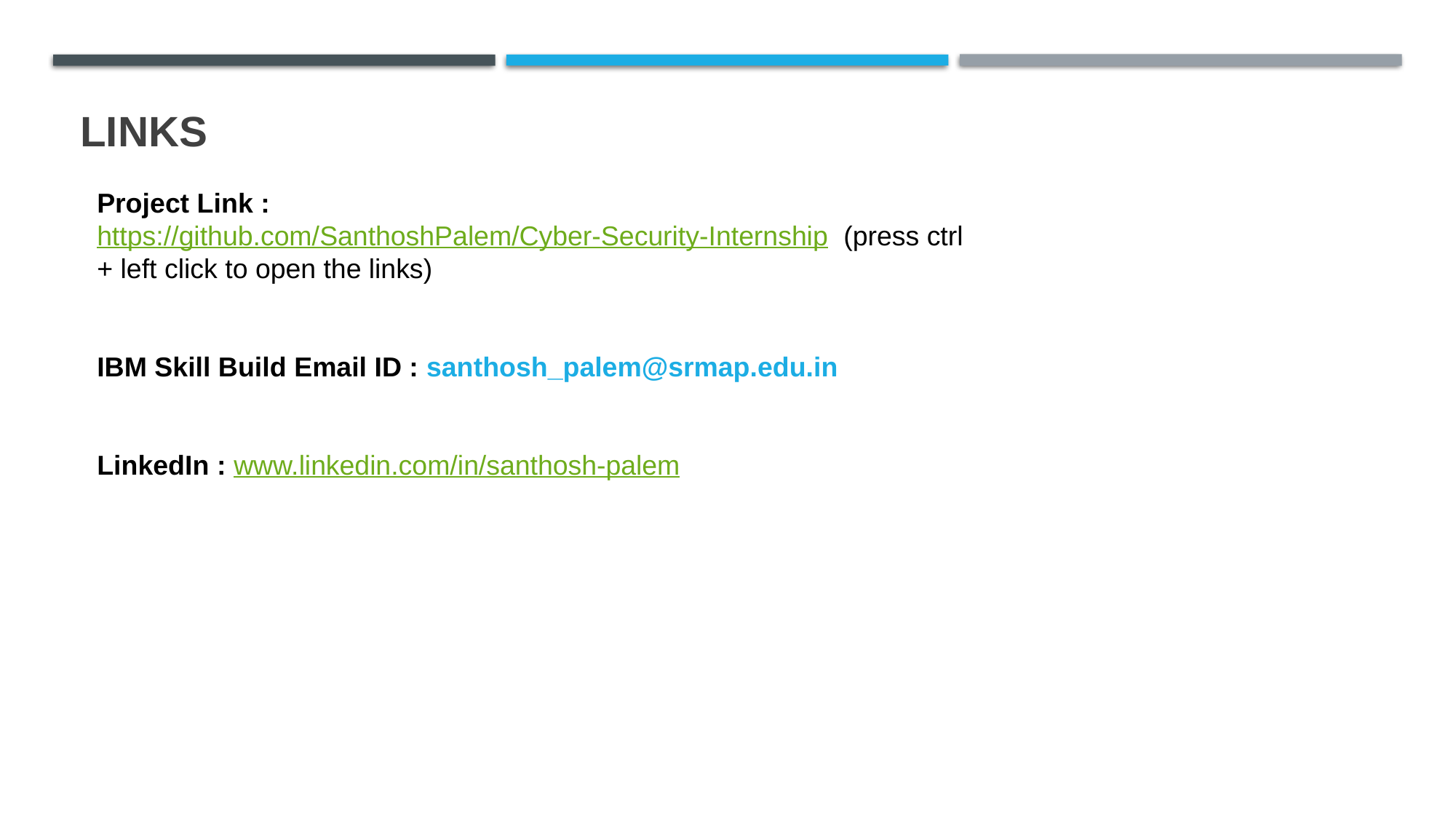

# links
Project Link : https://github.com/SanthoshPalem/Cyber-Security-Internship  (press ctrl + left click to open the links)
IBM Skill Build Email ID : santhosh_palem@srmap.edu.in
LinkedIn : www.linkedin.com/in/santhosh-palem